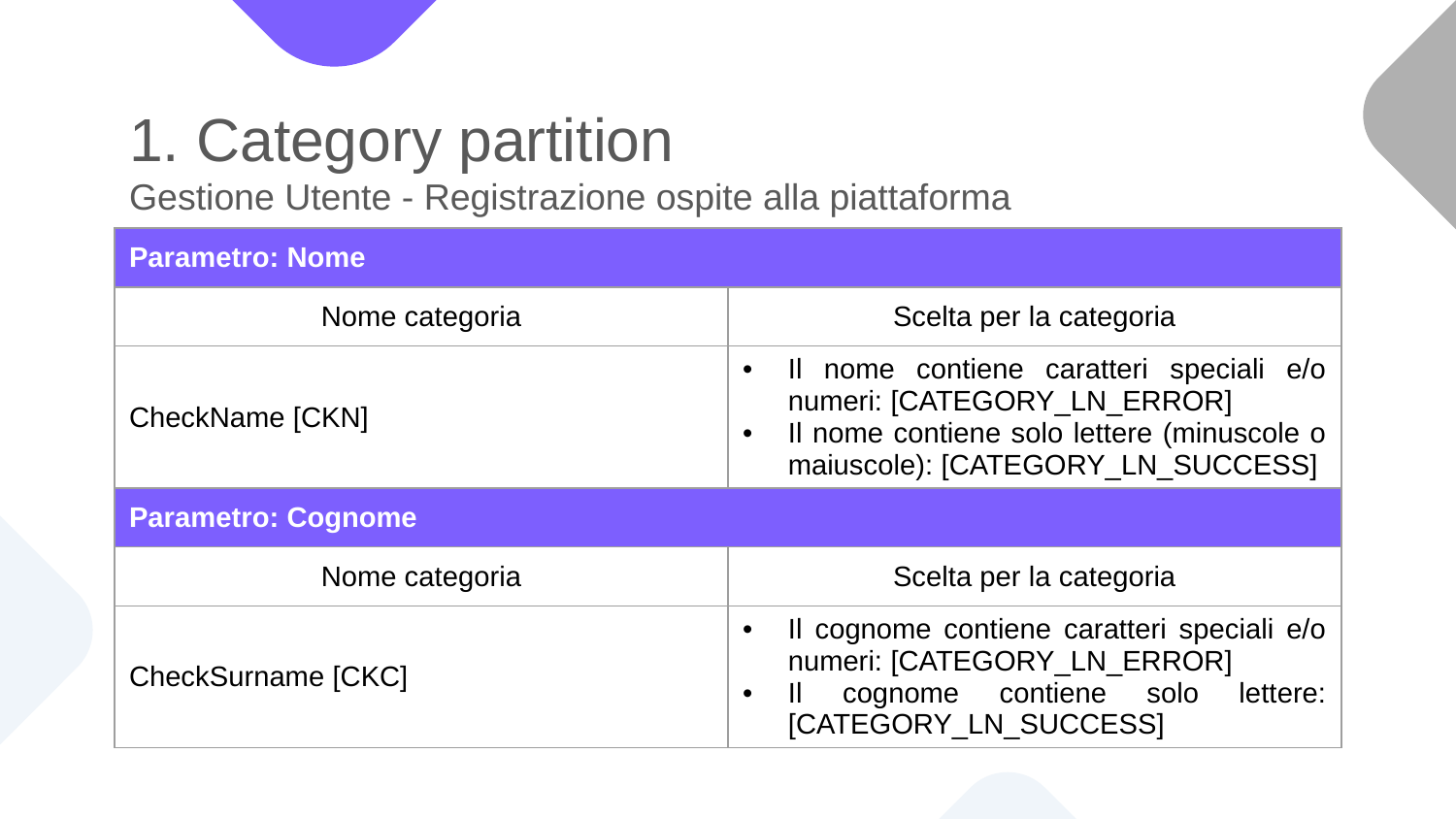

# 1. Category partition Gestione Utente - Registrazione ospite alla piattaforma
| Parametro: Nome |  |
| --- | --- |
| Nome categoria | Scelta per la categoria |
| CheckName [CKN] | Il nome contiene caratteri speciali e/o numeri: [CATEGORY\_LN\_ERROR] Il nome contiene solo lettere (minuscole o maiuscole): [CATEGORY\_LN\_SUCCESS] |
| Parametro: Cognome |  |
| Nome categoria | Scelta per la categoria |
| CheckSurname [CKC] | Il cognome contiene caratteri speciali e/o numeri: [CATEGORY\_LN\_ERROR] Il cognome contiene solo lettere: [CATEGORY\_LN\_SUCCESS] |